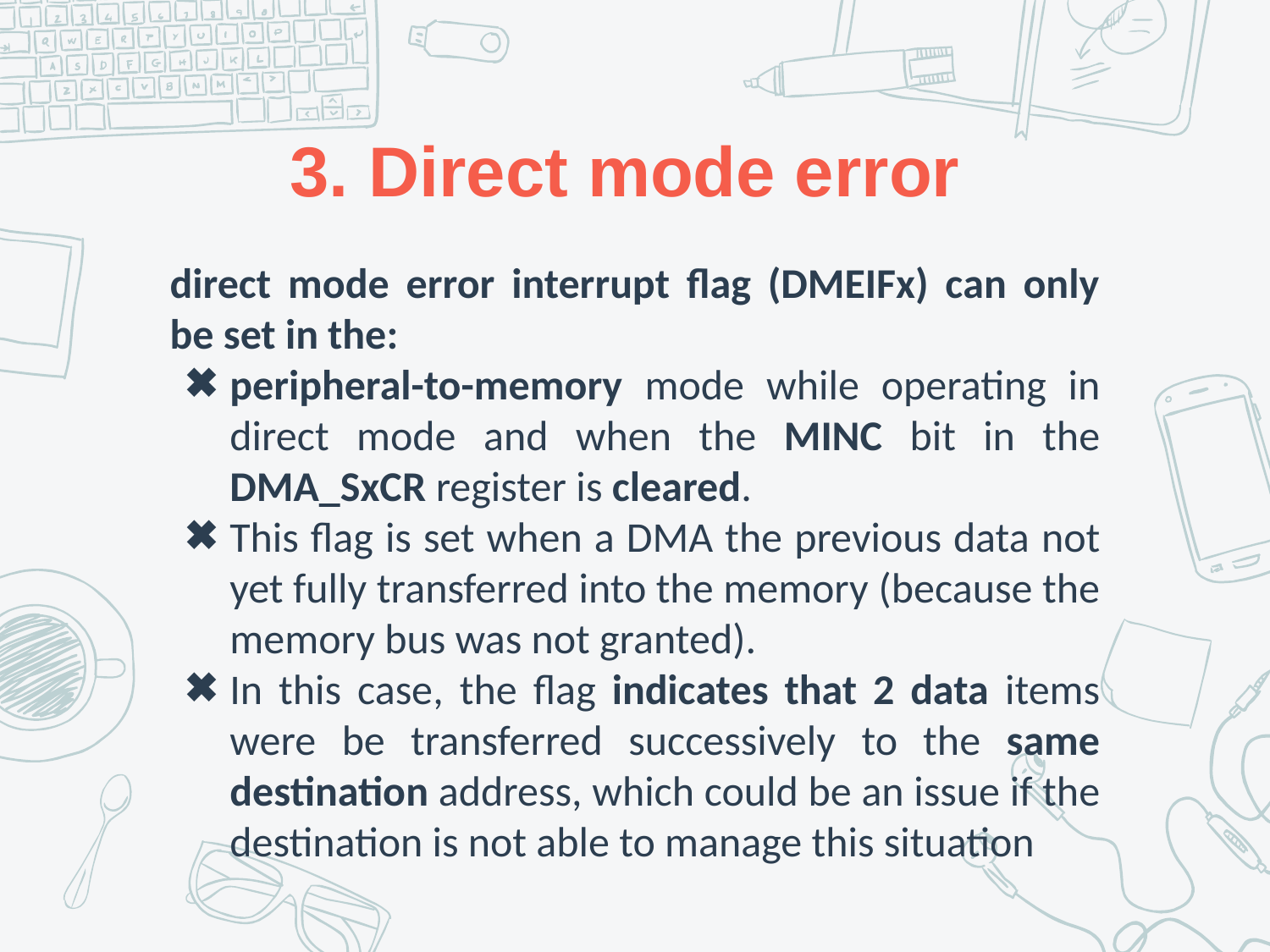

# 3. Direct mode error
direct mode error interrupt flag (DMEIFx) can only be set in the:
peripheral-to-memory mode while operating in direct mode and when the MINC bit in the DMA_SxCR register is cleared.
This flag is set when a DMA the previous data not yet fully transferred into the memory (because the memory bus was not granted).
In this case, the flag indicates that 2 data items were be transferred successively to the same destination address, which could be an issue if the destination is not able to manage this situation